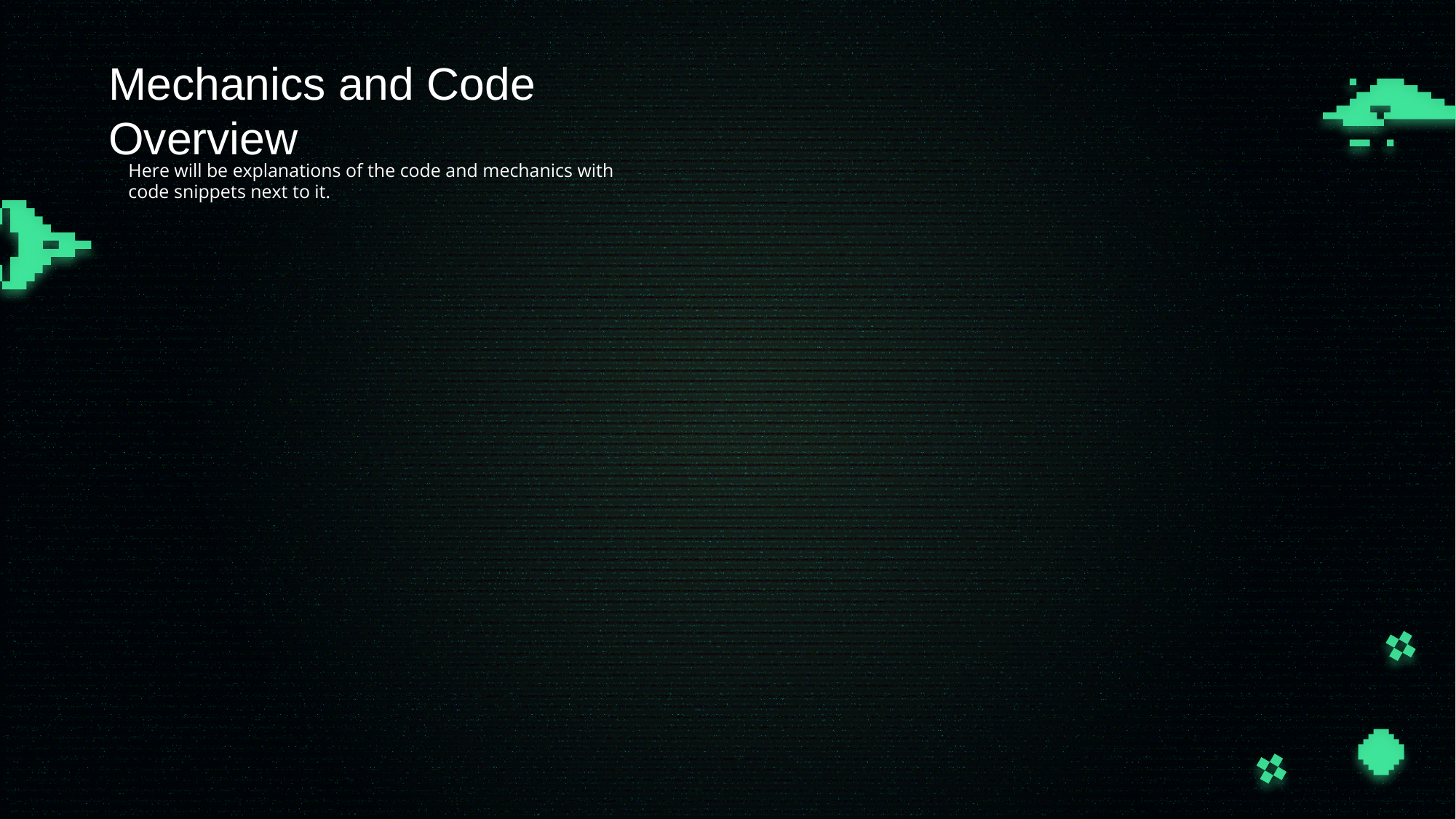

# Mechanics and Code Overview
Here will be explanations of the code and mechanics with code snippets next to it.